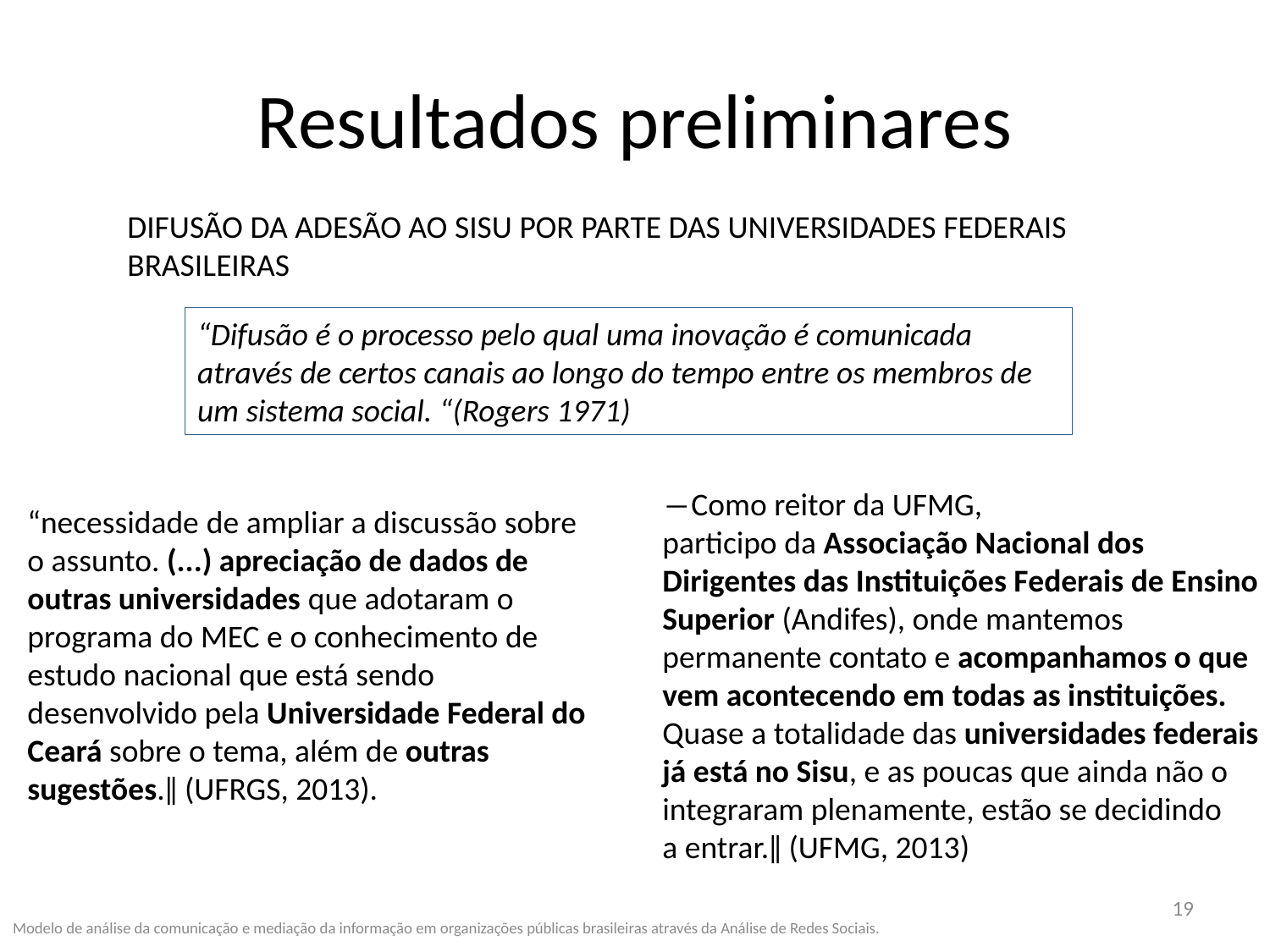

# Resultados preliminares
DIFUSÃO DA ADESÃO AO SISU POR PARTE DAS UNIVERSIDADES FEDERAIS BRASILEIRAS
“Difusão é o processo pelo qual uma inovação é comunicada através de certos canais ao longo do tempo entre os membros de um sistema social. “(Rogers 1971)
―Como reitor da UFMG,
participo da Associação Nacional dos Dirigentes das Instituições Federais de Ensino
Superior (Andifes), onde mantemos permanente contato e acompanhamos o que vem acontecendo em todas as instituições. Quase a totalidade das universidades federais
já está no Sisu, e as poucas que ainda não o integraram plenamente, estão se decidindo
a entrar.‖ (UFMG, 2013)
“necessidade de ampliar a discussão sobre o assunto. (...) apreciação de dados de outras universidades que adotaram o programa do MEC e o conhecimento de estudo nacional que está sendo desenvolvido pela Universidade Federal do Ceará sobre o tema, além de outras sugestões.‖ (UFRGS, 2013).
19
Modelo de análise da comunicação e mediação da informação em organizações públicas brasileiras através da Análise de Redes Sociais.